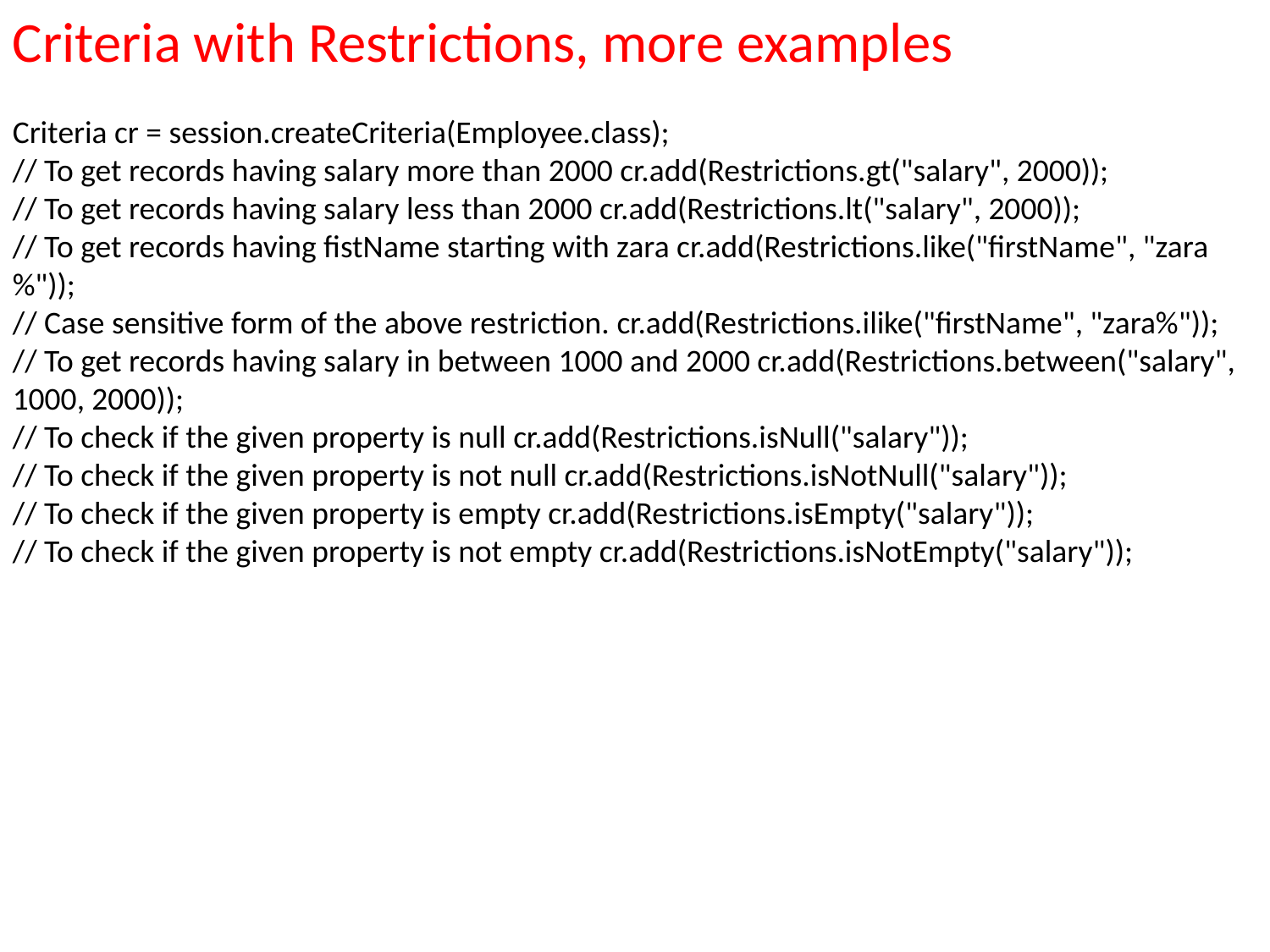

Criteria with Restrictions, more examples

Criteria cr = session.createCriteria(Employee.class);
// To get records having salary more than 2000 cr.add(Restrictions.gt("salary", 2000));
// To get records having salary less than 2000 cr.add(Restrictions.lt("salary", 2000));
// To get records having fistName starting with zara cr.add(Restrictions.like("firstName", "zara%"));
// Case sensitive form of the above restriction. cr.add(Restrictions.ilike("firstName", "zara%"));
// To get records having salary in between 1000 and 2000 cr.add(Restrictions.between("salary", 1000, 2000));
// To check if the given property is null cr.add(Restrictions.isNull("salary"));
// To check if the given property is not null cr.add(Restrictions.isNotNull("salary"));
// To check if the given property is empty cr.add(Restrictions.isEmpty("salary"));
// To check if the given property is not empty cr.add(Restrictions.isNotEmpty("salary"));